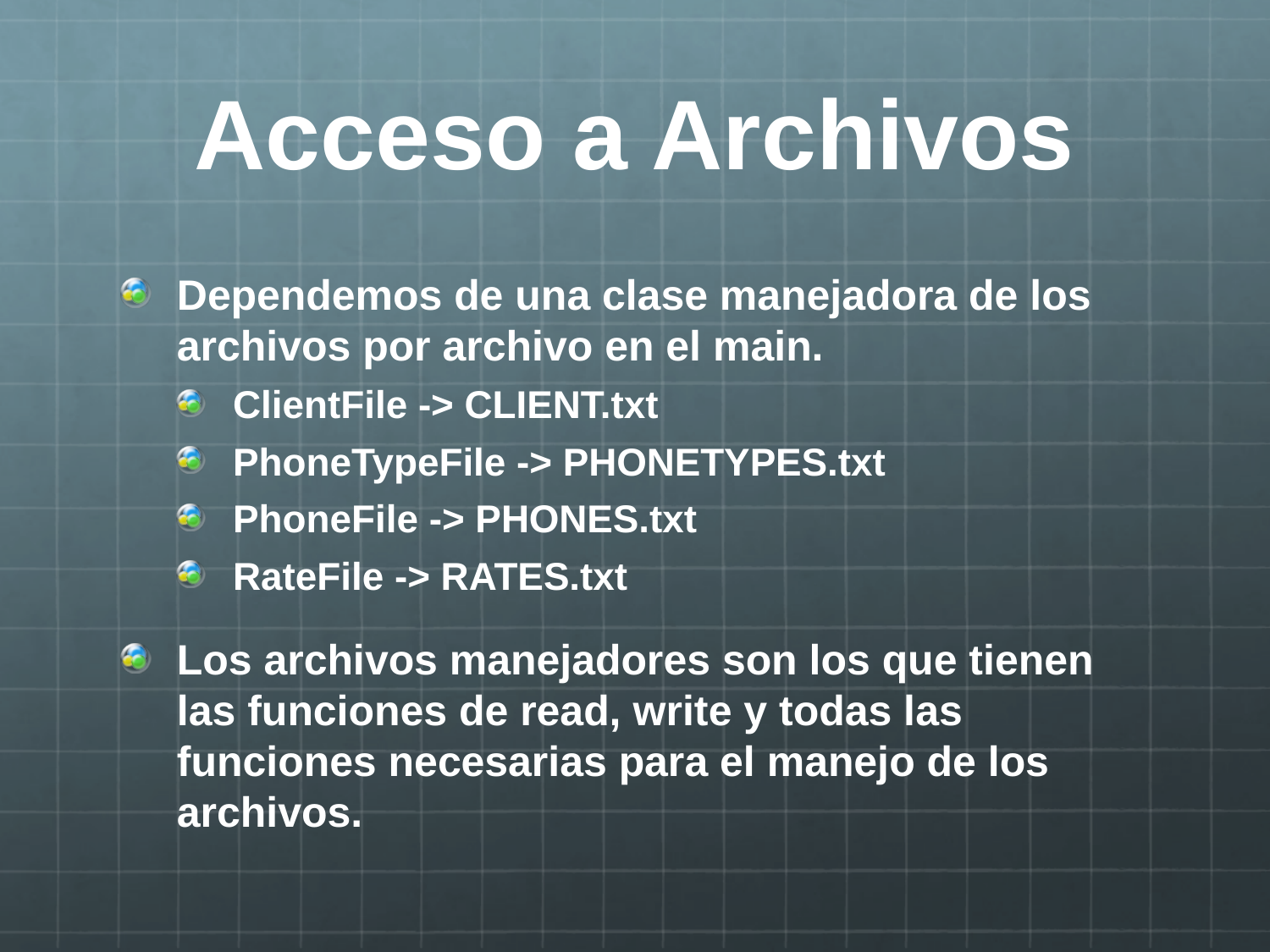

# Acceso a Archivos
Dependemos de una clase manejadora de los archivos por archivo en el main.
ClientFile -> CLIENT.txt
PhoneTypeFile -> PHONETYPES.txt
PhoneFile -> PHONES.txt
RateFile -> RATES.txt
Los archivos manejadores son los que tienen las funciones de read, write y todas las funciones necesarias para el manejo de los archivos.